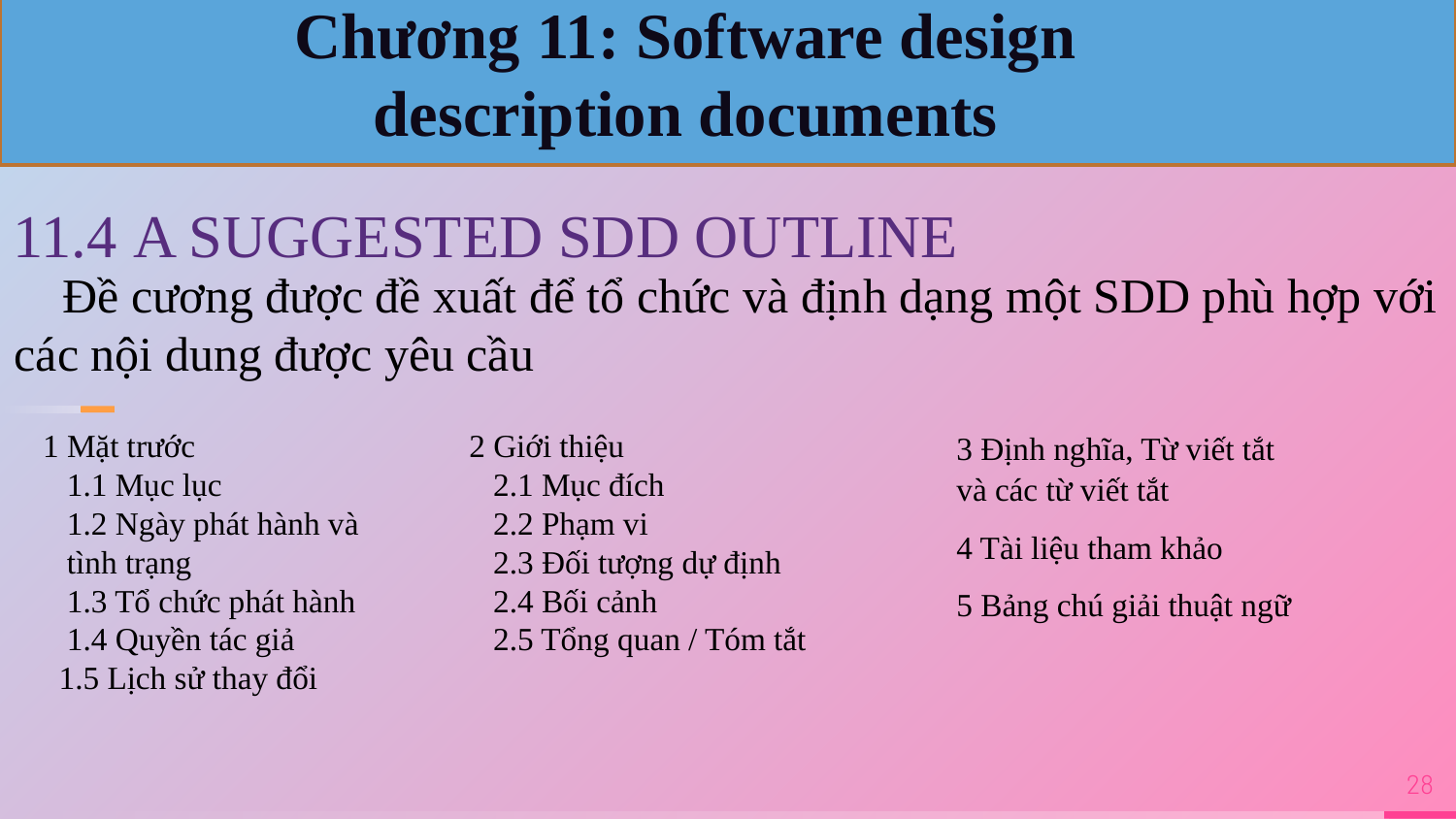

Chương 11: Software design description documents
11.4 A SUGGESTED SDD OUTLINE
    Đề cương được đề xuất để tổ chức và định dạng một SDD phù hợp với các nội dung được yêu cầu
1 Mặt trước
   1.1 Mục lục
   1.2 Ngày phát hành và       tình trạng
   1.3 Tổ chức phát hành
   1.4 Quyền tác giả
  1.5 Lịch sử thay đổi

2 Giới thiệu
   2.1 Mục đích
   2.2 Phạm vi
   2.3 Đối tượng dự định
   2.4 Bối cảnh
   2.5 Tổng quan / Tóm tắt

3 Định nghĩa, Từ viết tắt và các từ viết tắt
4 Tài liệu tham khảo
5 Bảng chú giải thuật ngữ
28